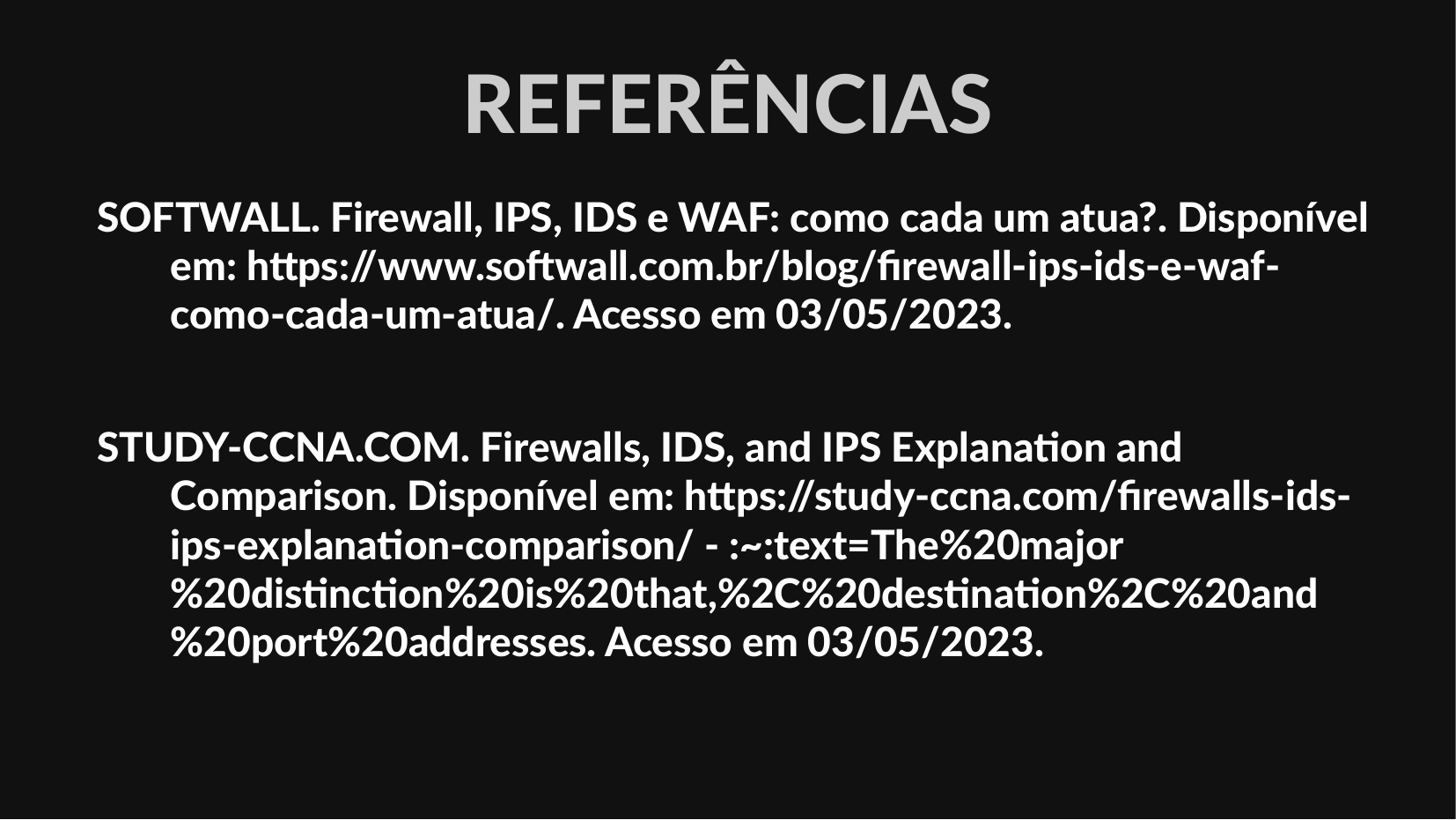

REFERÊNCIAS
SOFTWALL. Firewall, IPS, IDS e WAF: como cada um atua?. Disponível em: https://www.softwall.com.br/blog/firewall-ips-ids-e-waf-como-cada-um-atua/. Acesso em 03/05/2023.

STUDY-CCNA.COM. Firewalls, IDS, and IPS Explanation and Comparison. Disponível em: https://study-ccna.com/firewalls-ids-ips-explanation-comparison/ - :~:text=The%20major%20distinction%20is%20that,%2C%20destination%2C%20and%20port%20addresses. Acesso em 03/05/2023.